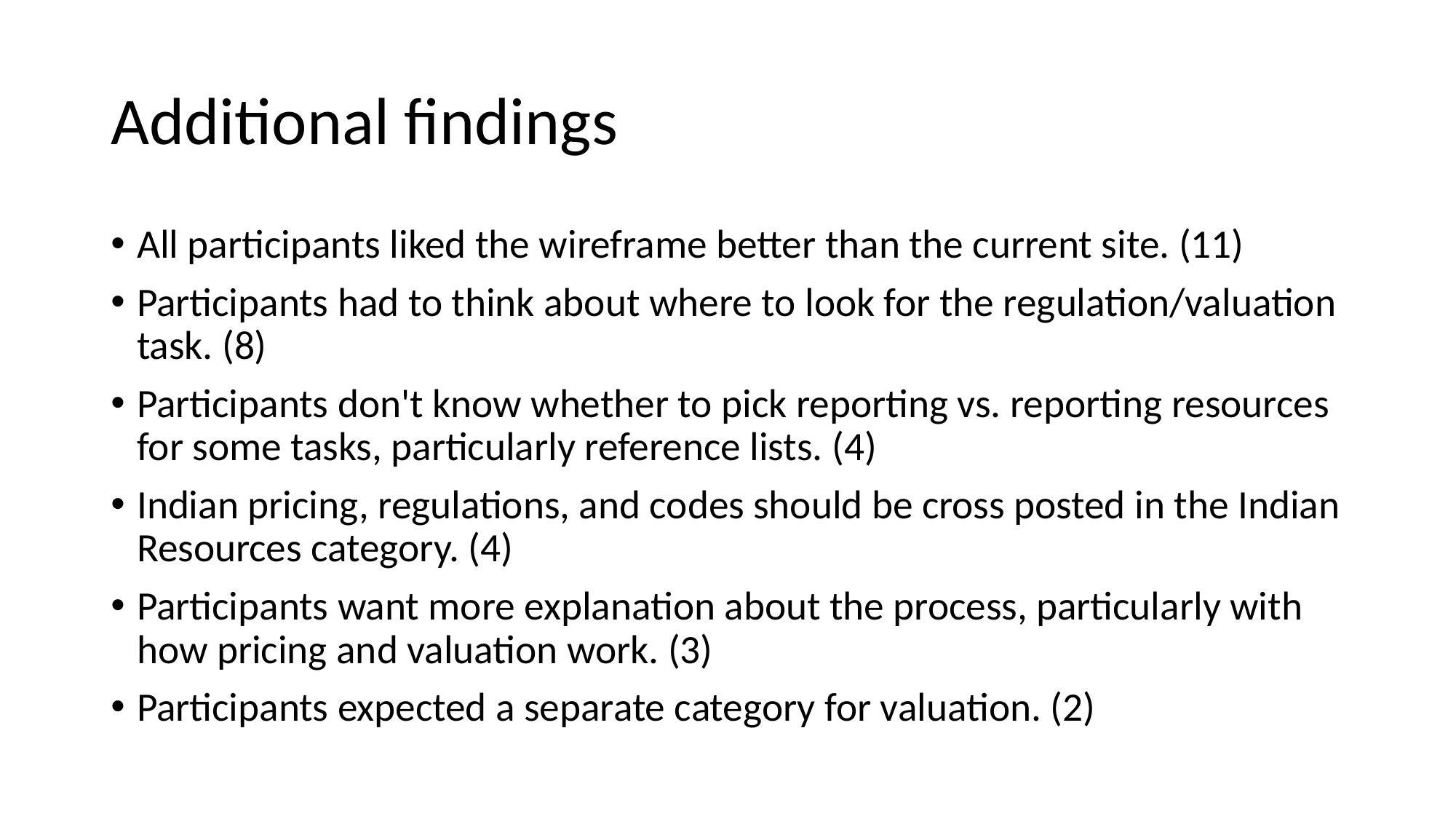

# Additional findings
All participants liked the wireframe better than the current site. (11)
Participants had to think about where to look for the regulation/valuation task. (8)
Participants don't know whether to pick reporting vs. reporting resources for some tasks, particularly reference lists. (4)
Indian pricing, regulations, and codes should be cross posted in the Indian Resources category. (4)
Participants want more explanation about the process, particularly with how pricing and valuation work. (3)
Participants expected a separate category for valuation. (2)